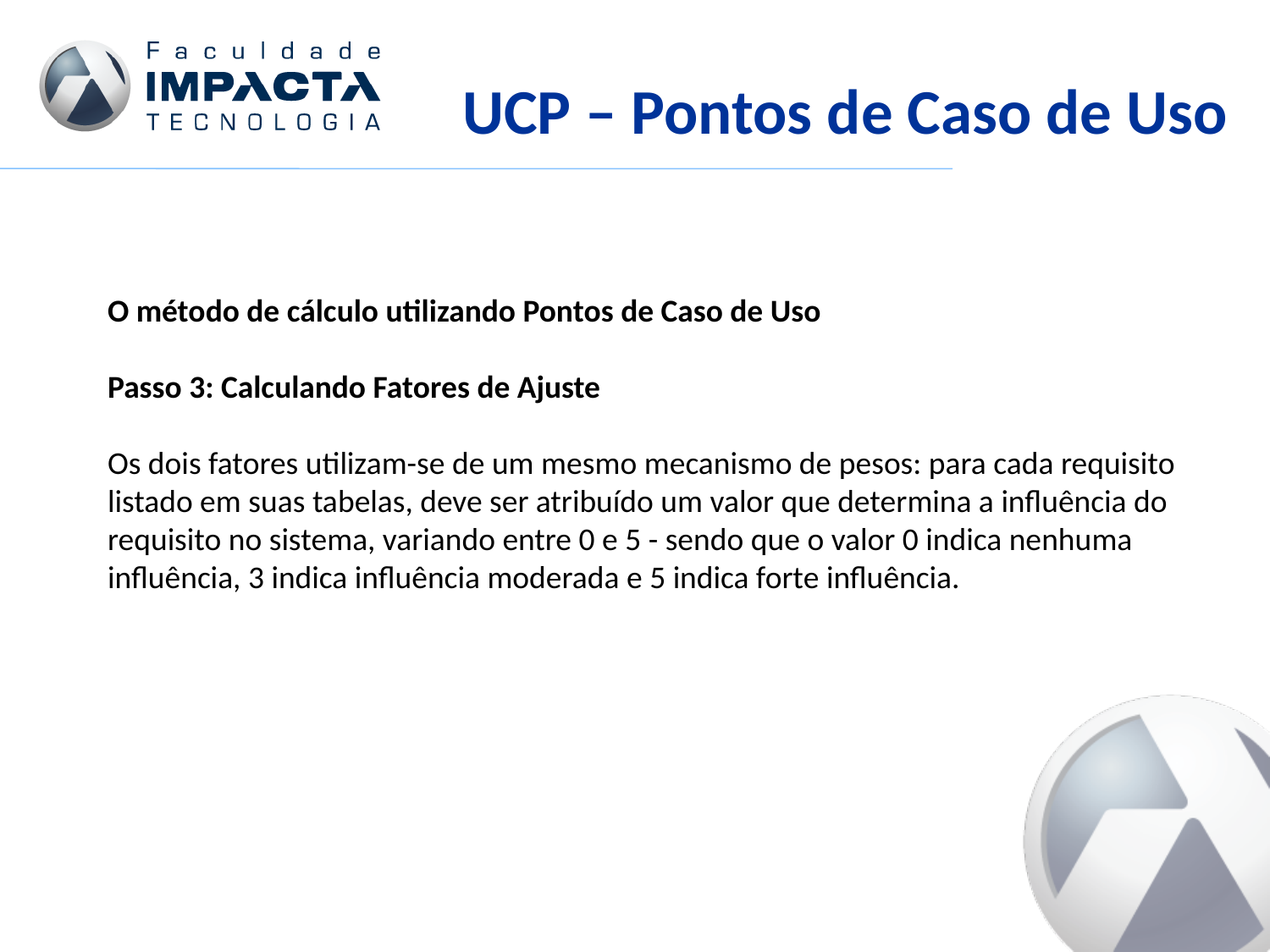

UCP – Pontos de Caso de Uso

O método de cálculo utilizando Pontos de Caso de Uso

Passo 3: Calculando Fatores de Ajuste

Os dois fatores utilizam-se de um mesmo mecanismo de pesos: para cada requisito listado em suas tabelas, deve ser atribuído um valor que determina a influência do requisito no sistema, variando entre 0 e 5 - sendo que o valor 0 indica nenhuma influência, 3 indica influência moderada e 5 indica forte influência.